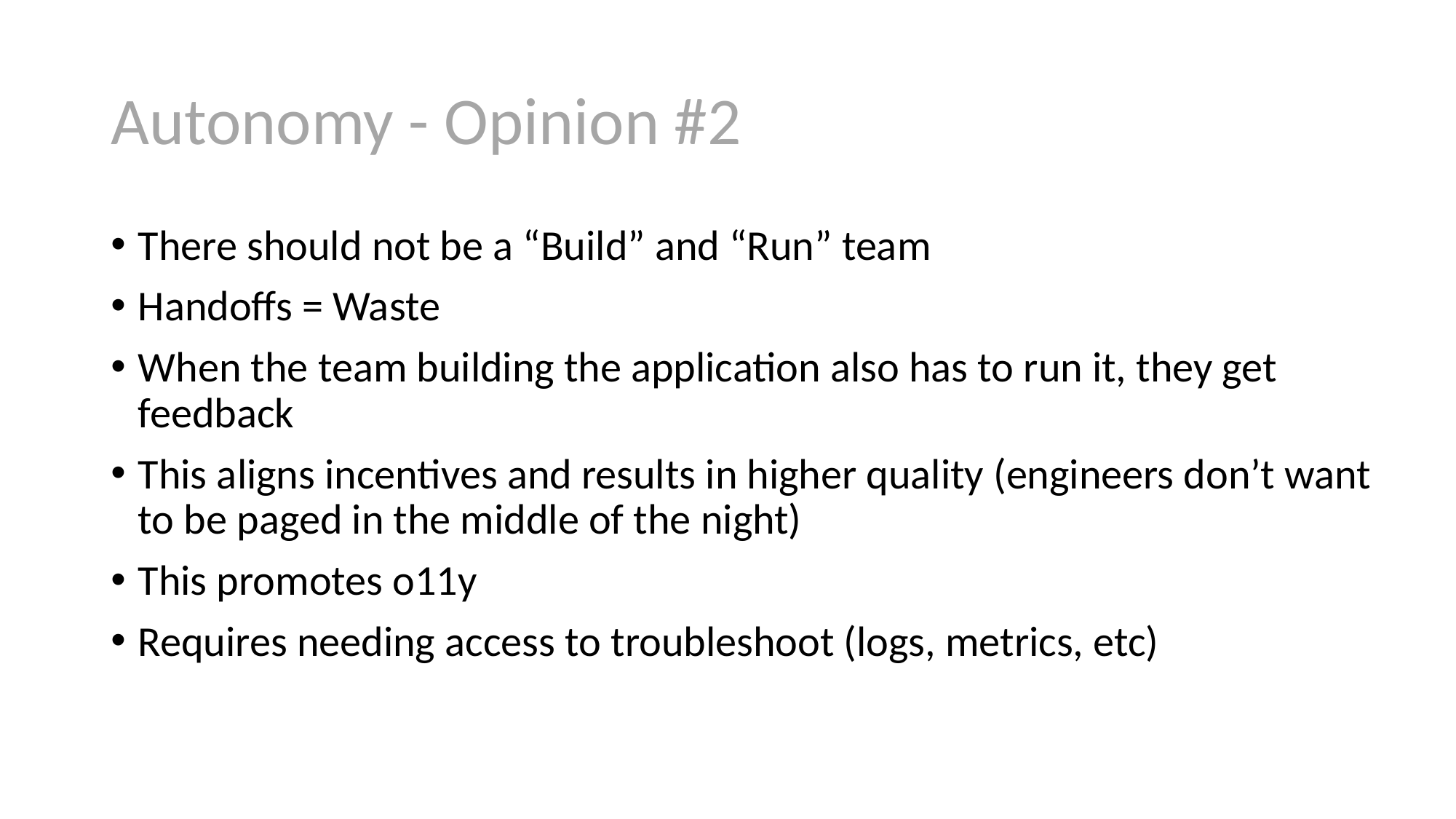

# Autonomy - Opinion #2
There should not be a “Build” and “Run” team
Handoffs = Waste
When the team building the application also has to run it, they get feedback
This aligns incentives and results in higher quality (engineers don’t want to be paged in the middle of the night)
This promotes o11y
Requires needing access to troubleshoot (logs, metrics, etc)